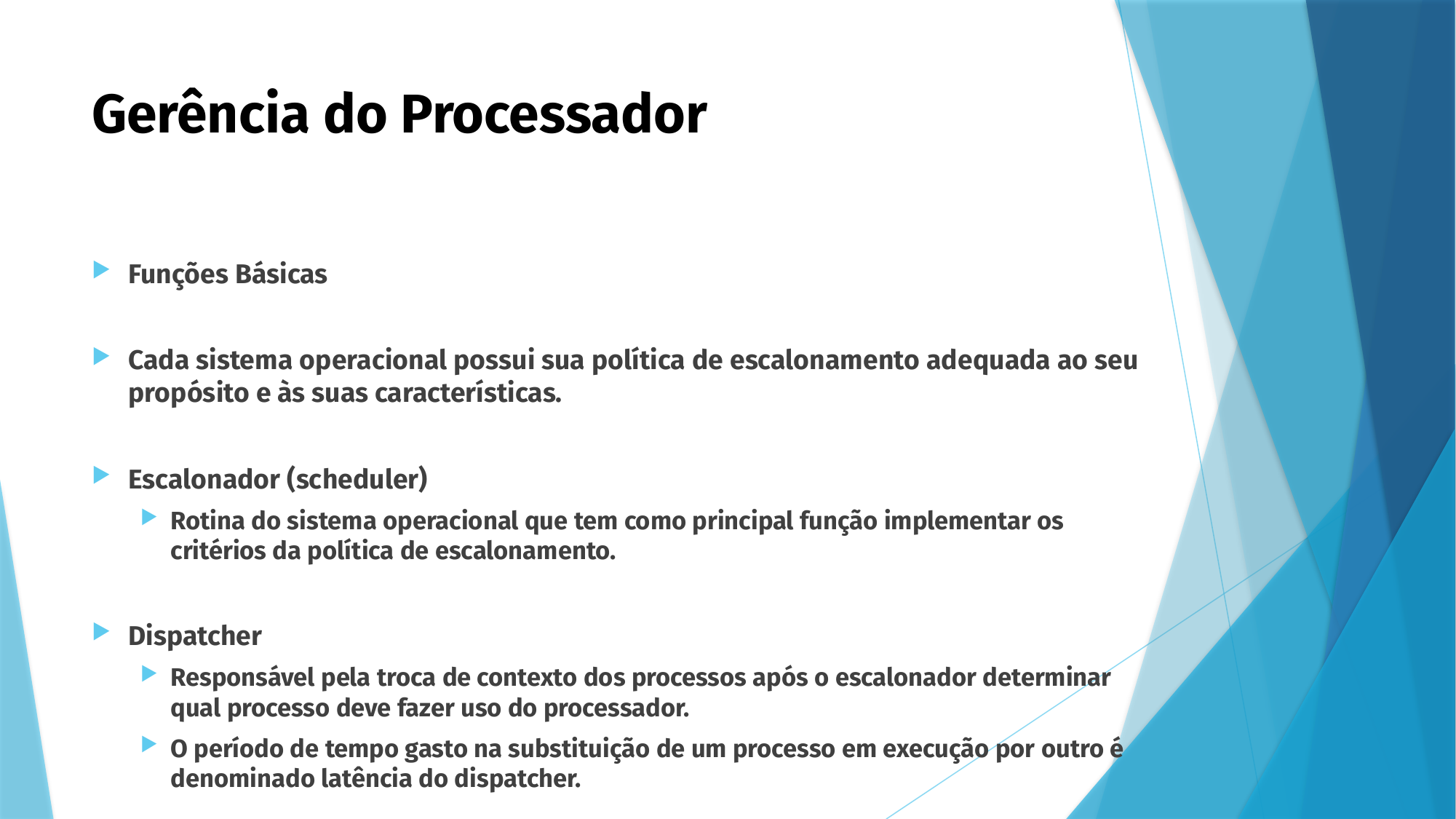

# Gerência do Processador
Funções Básicas

Cada sistema operacional possui sua política de escalonamento adequada ao seu propósito e às suas características.

Escalonador (scheduler)
Rotina do sistema operacional que tem como principal função implementar os critérios da política de escalonamento.

Dispatcher
Responsável pela troca de contexto dos processos após o escalonador determinar qual processo deve fazer uso do processador.
O período de tempo gasto na substituição de um processo em execução por outro é denominado latência do dispatcher.